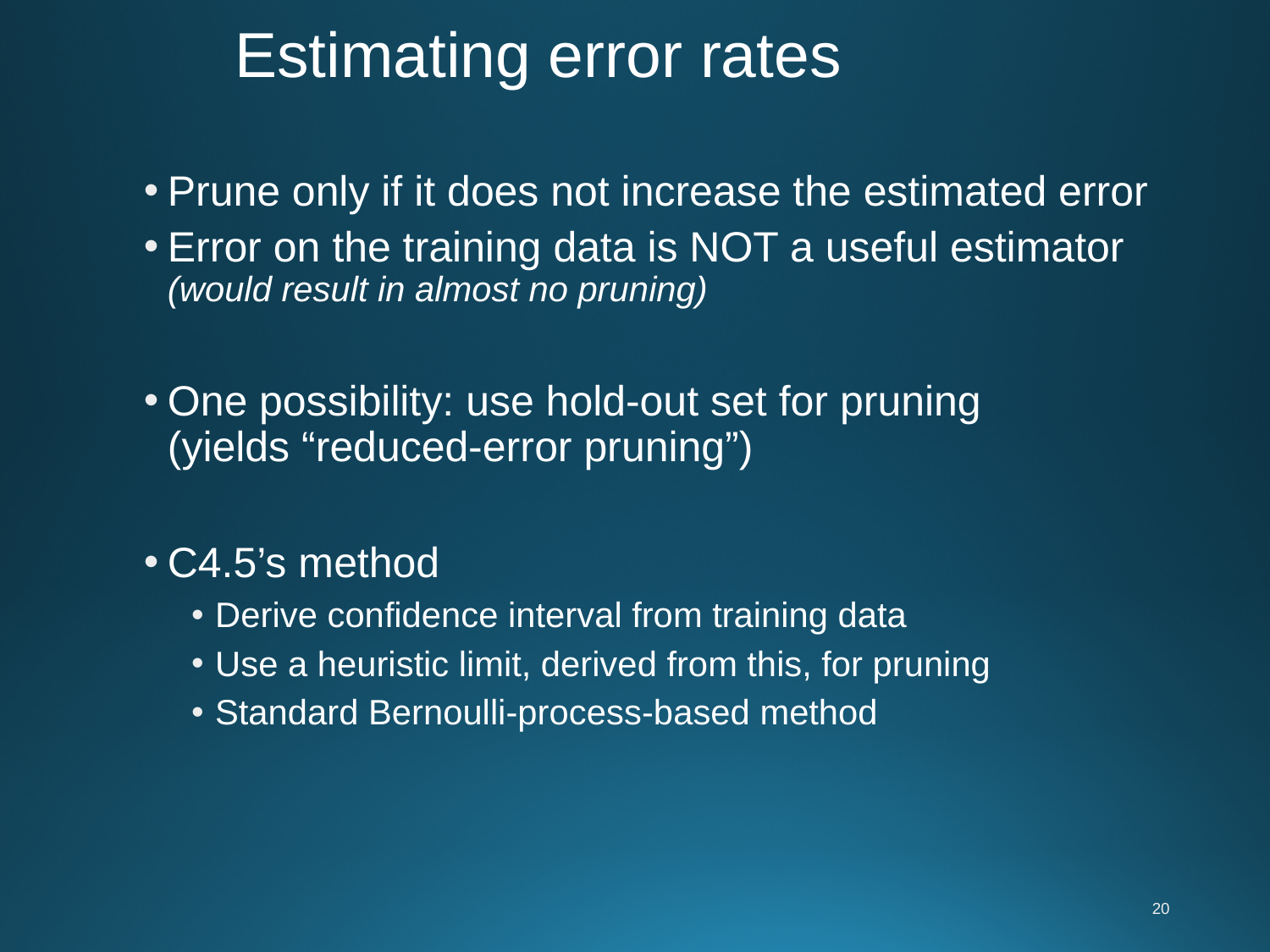

Estimating error rates
Prune only if it does not increase the estimated error
Error on the training data is NOT a useful estimator
(would result in almost no pruning)

One possibility: use hold-out set for pruning
(yields “reduced-error pruning”)

C4.5’s method
Derive confidence interval from training data
Use a heuristic limit, derived from this, for pruning
Standard Bernoulli-process-based method
20